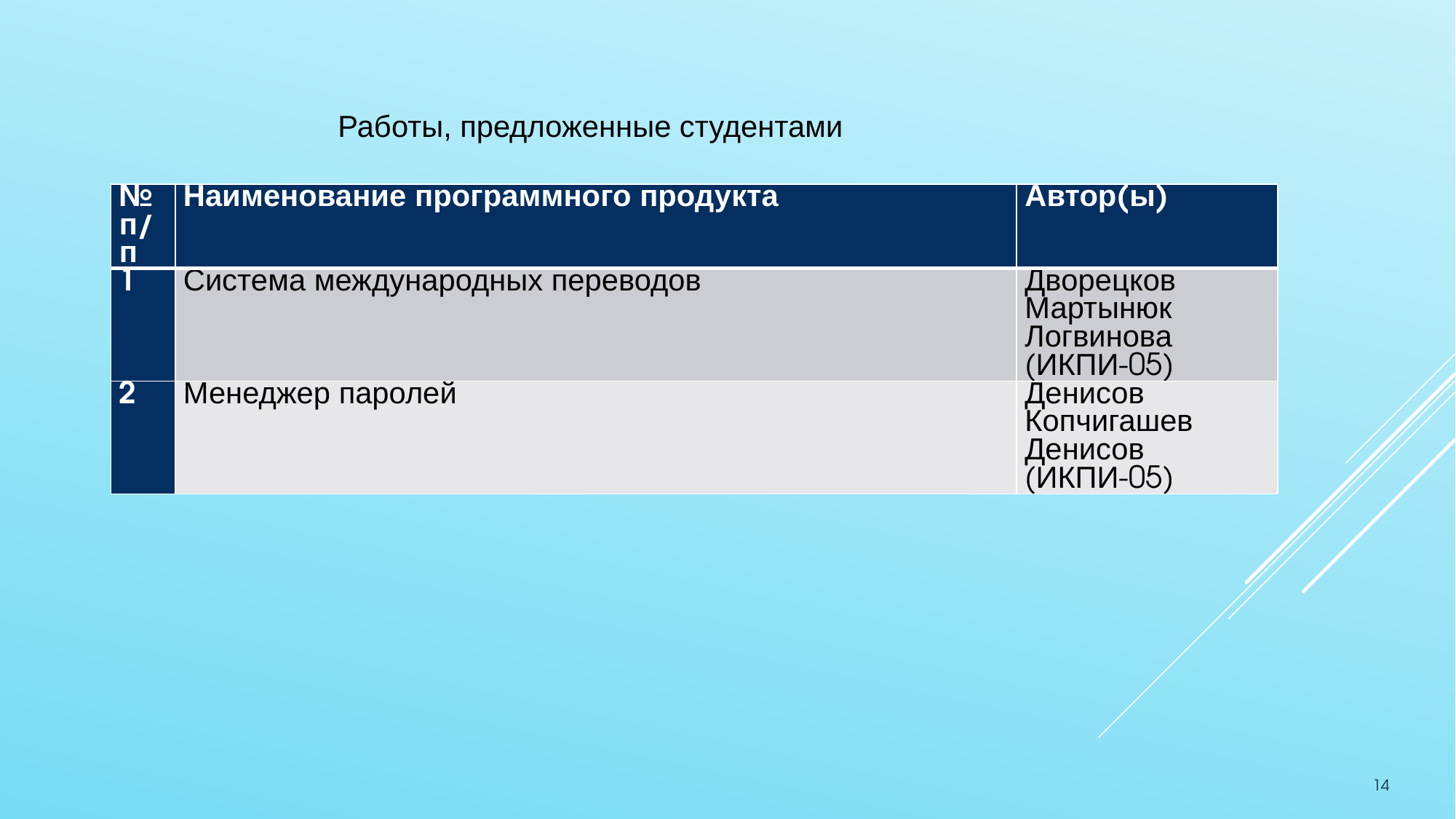

Работы, предложенные студентами
| № п/п | Наименование программного продукта | Автор(ы) |
| --- | --- | --- |
| 1 | Система международных переводов | Дворецков Мартынюк Логвинова (ИКПИ-05) |
| 2 | Менеджер паролей | Денисов Копчигашев Денисов (ИКПИ-05) |

14